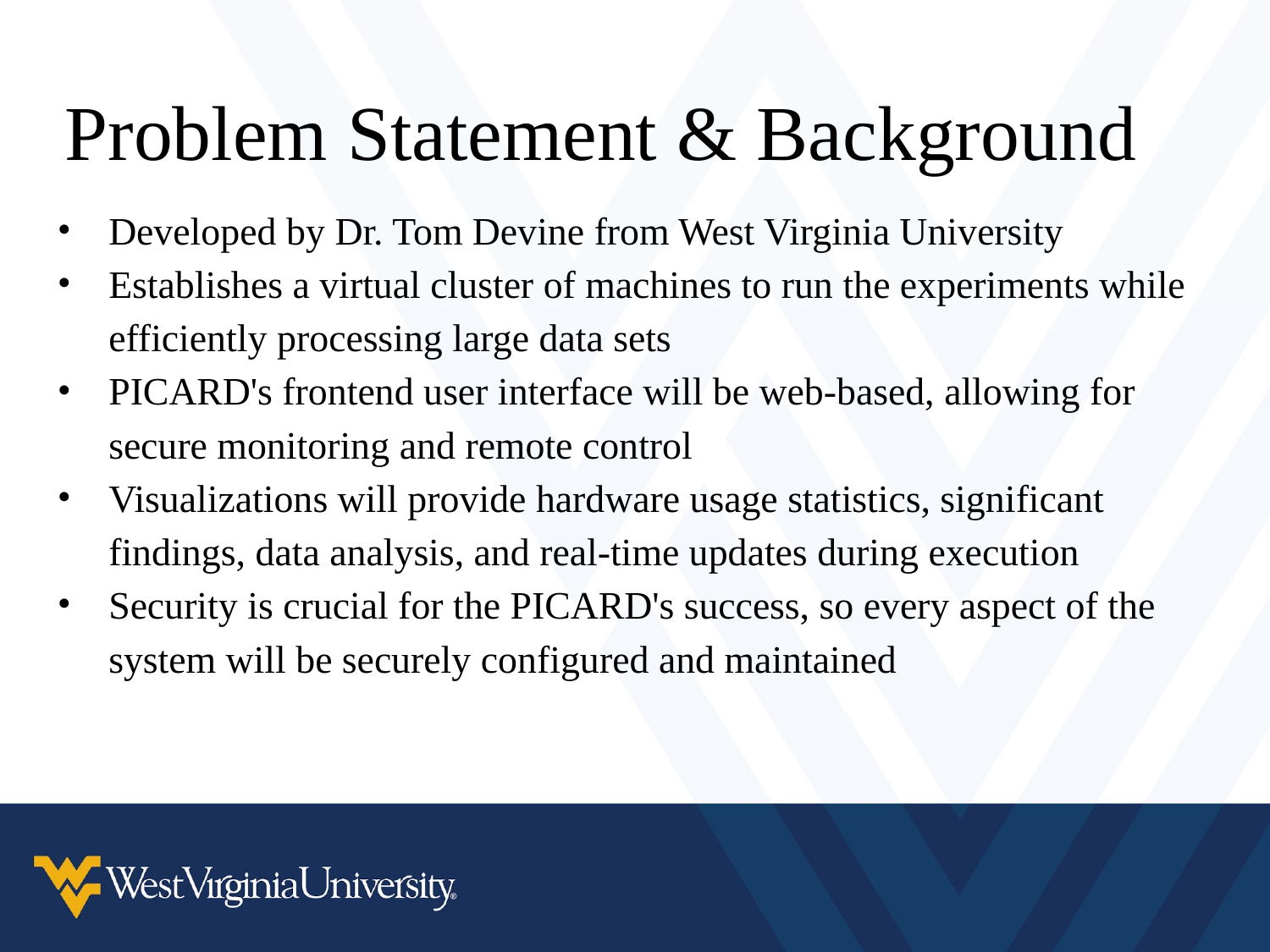

# Problem Statement & Background
Developed by Dr. Tom Devine from West Virginia University
Establishes a virtual cluster of machines to run the experiments while efficiently processing large data sets
PICARD's frontend user interface will be web-based, allowing for secure monitoring and remote control
Visualizations will provide hardware usage statistics, significant findings, data analysis, and real-time updates during execution
Security is crucial for the PICARD's success, so every aspect of the system will be securely configured and maintained